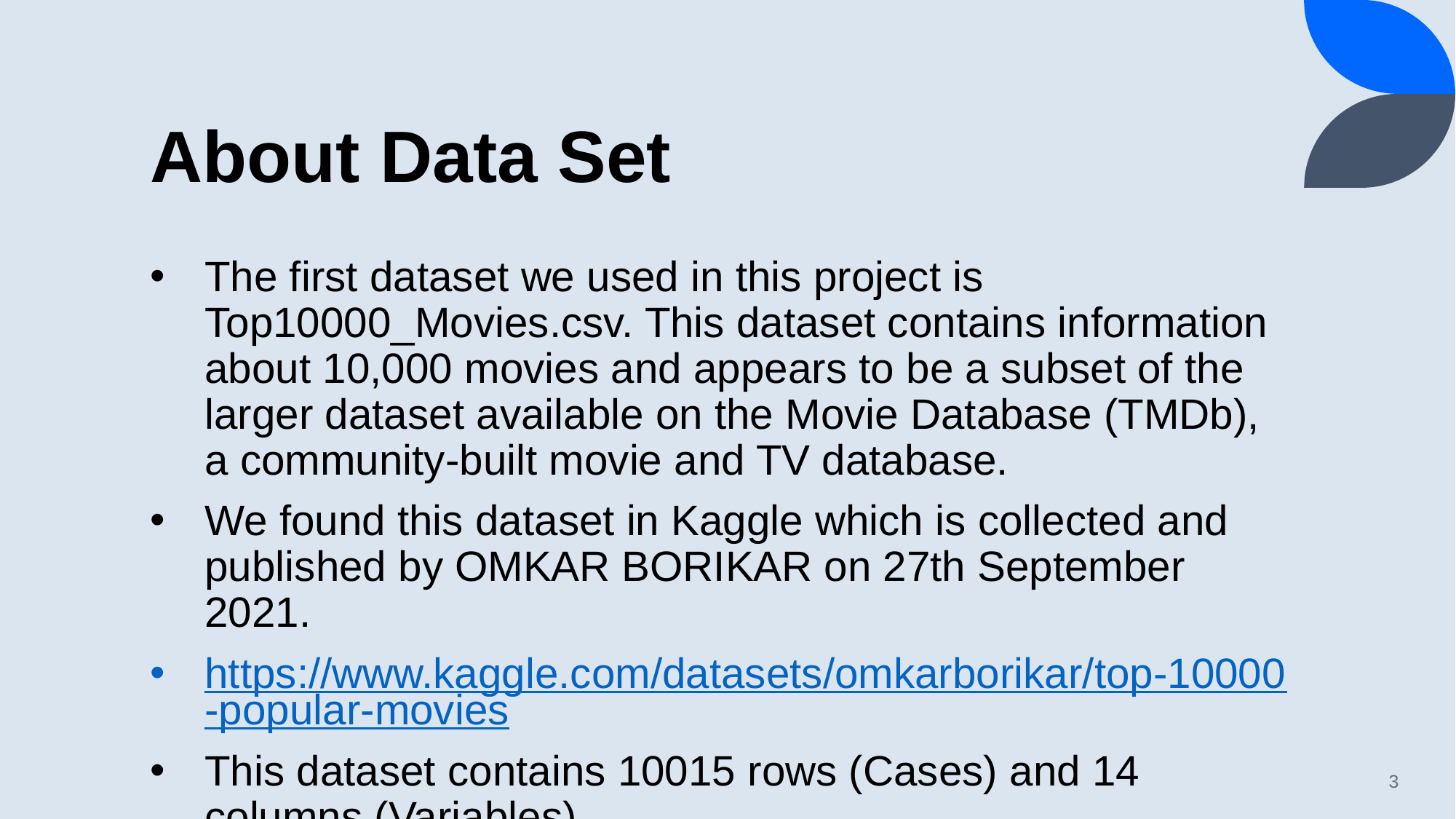

# About Data Set
The first dataset we used in this project is Top10000_Movies.csv. This dataset contains information about 10,000 movies and appears to be a subset of the larger dataset available on the Movie Database (TMDb), a community-built movie and TV database.
We found this dataset in Kaggle which is collected and published by OMKAR BORIKAR on 27th September 2021.
https://www.kaggle.com/datasets/omkarborikar/top-10000-popular-movies
This dataset contains 10015 rows (Cases) and 14 columns (Variables).
3